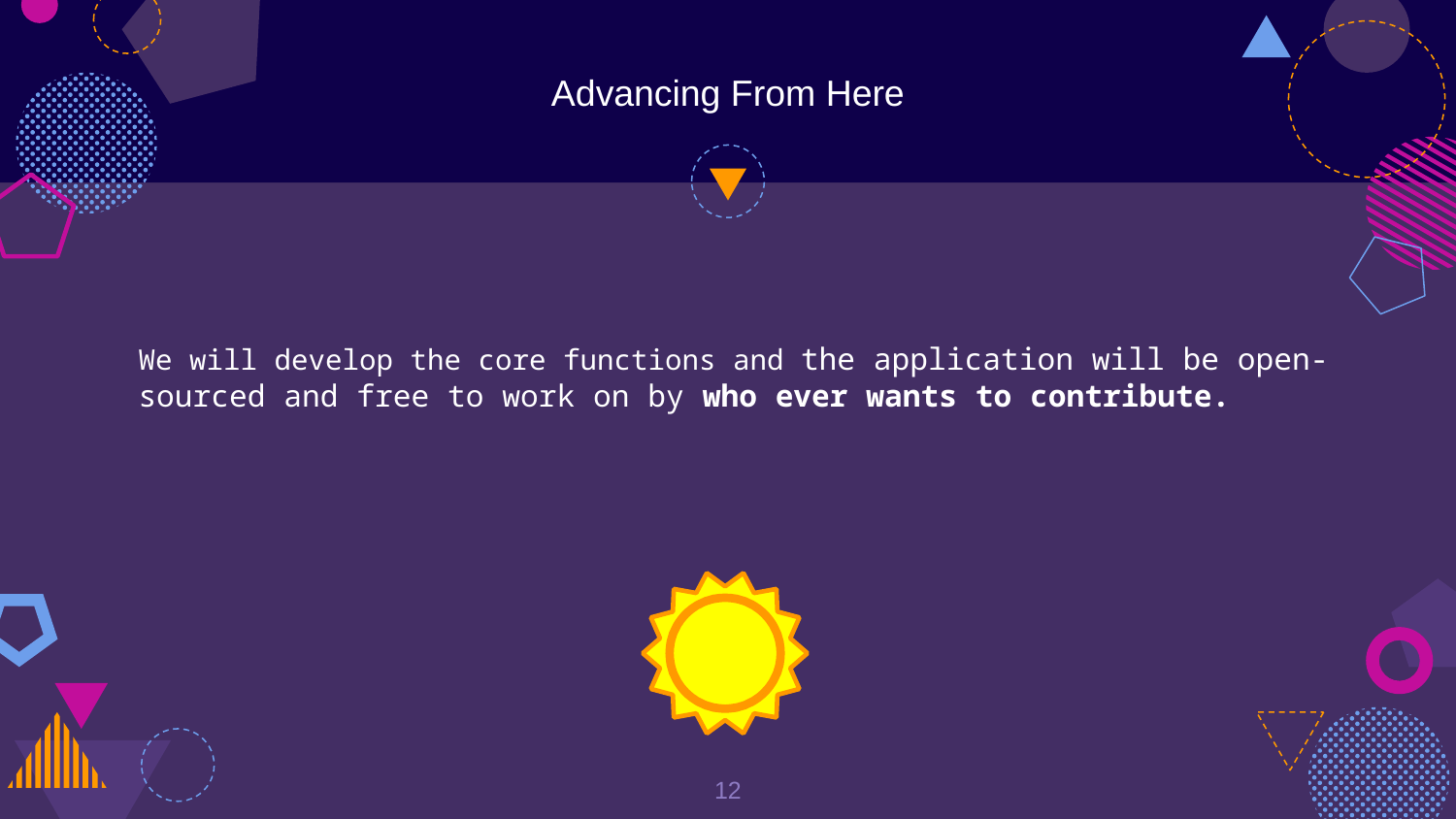

Advancing From Here

We will develop the core functions and the application will be open-sourced and free to work on by who ever wants to contribute.

12